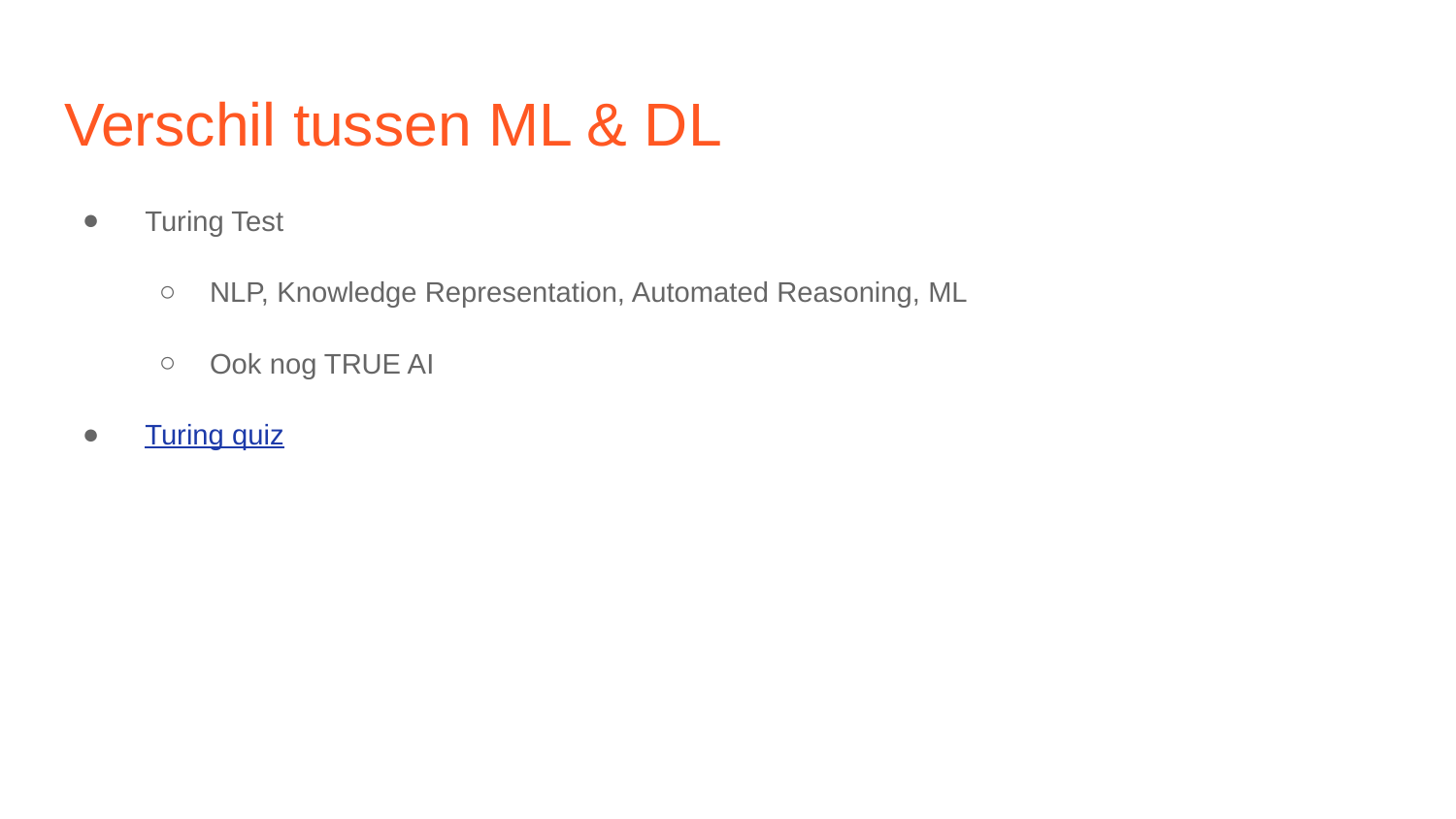

# Verschil tussen ML & DL
 Turing Test
NLP, Knowledge Representation, Automated Reasoning, ML
Ook nog TRUE AI
 Turing quiz